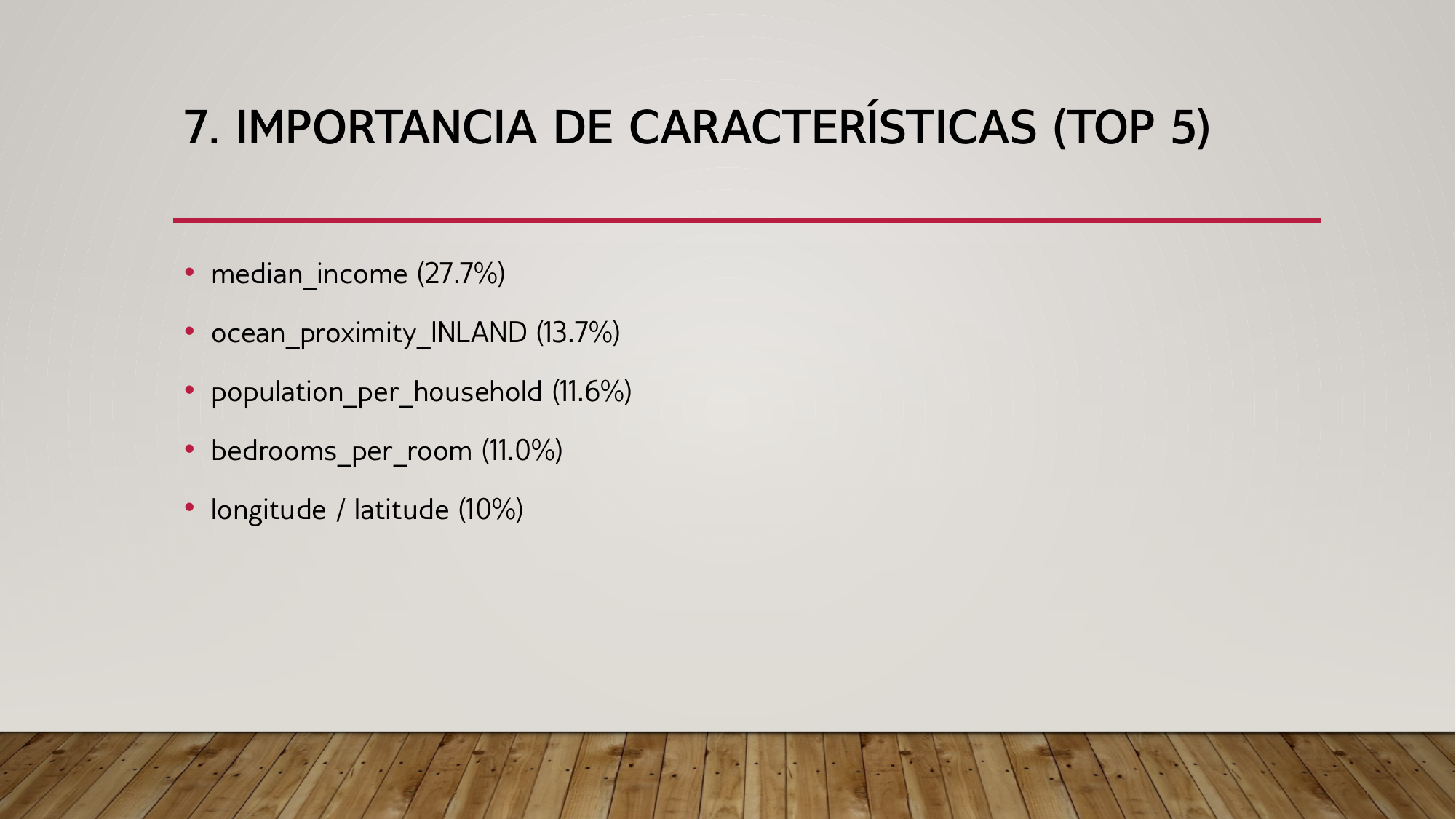

# 7. Importancia de Características (Top 5)
median_income (27.7%)
ocean_proximity_INLAND (13.7%)
population_per_household (11.6%)
bedrooms_per_room (11.0%)
longitude / latitude (10%)